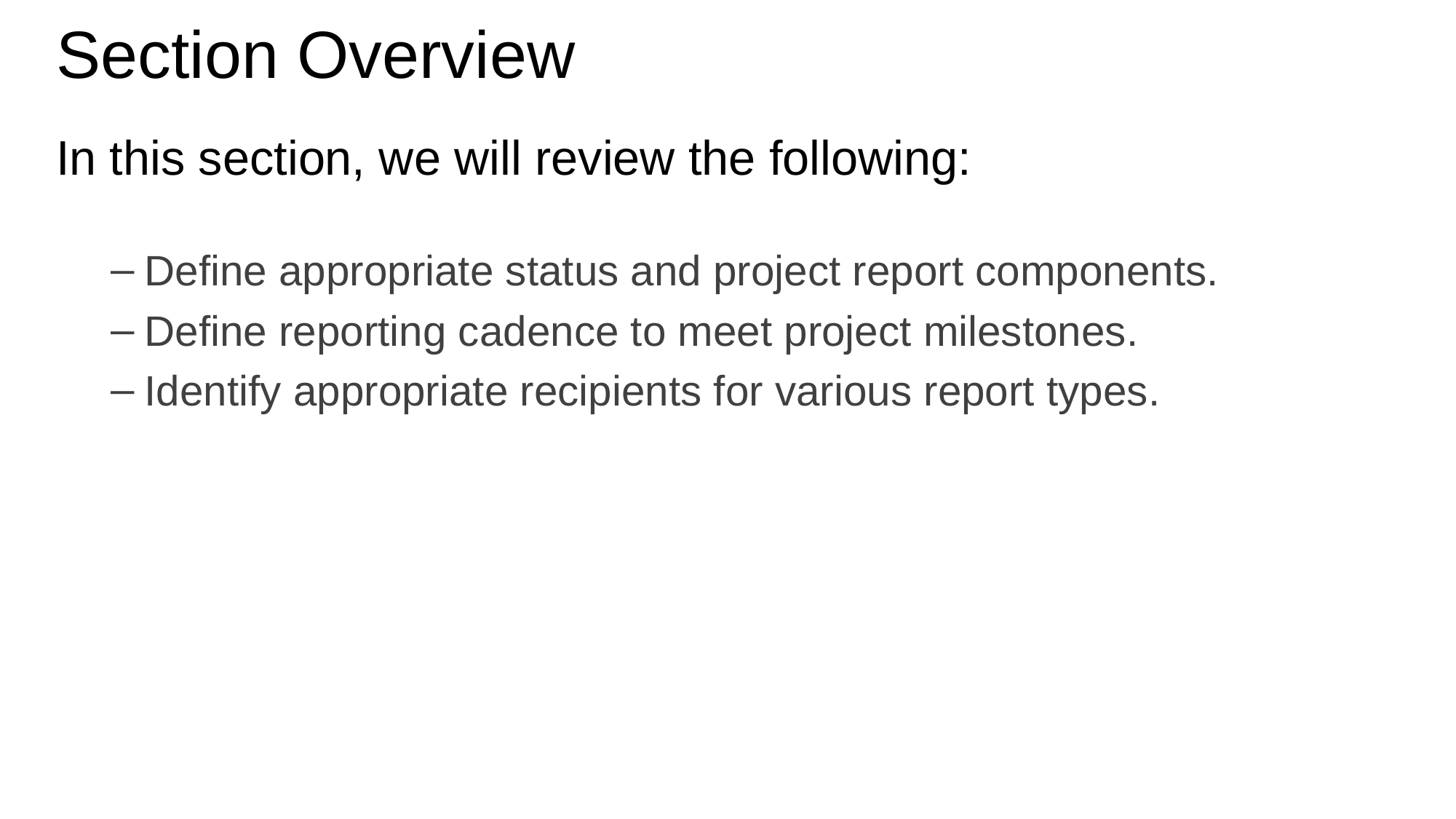

# Section Overview
In this section, we will review the following:

Define appropriate status and project report components.
Define reporting cadence to meet project milestones.
Identify appropriate recipients for various report types.